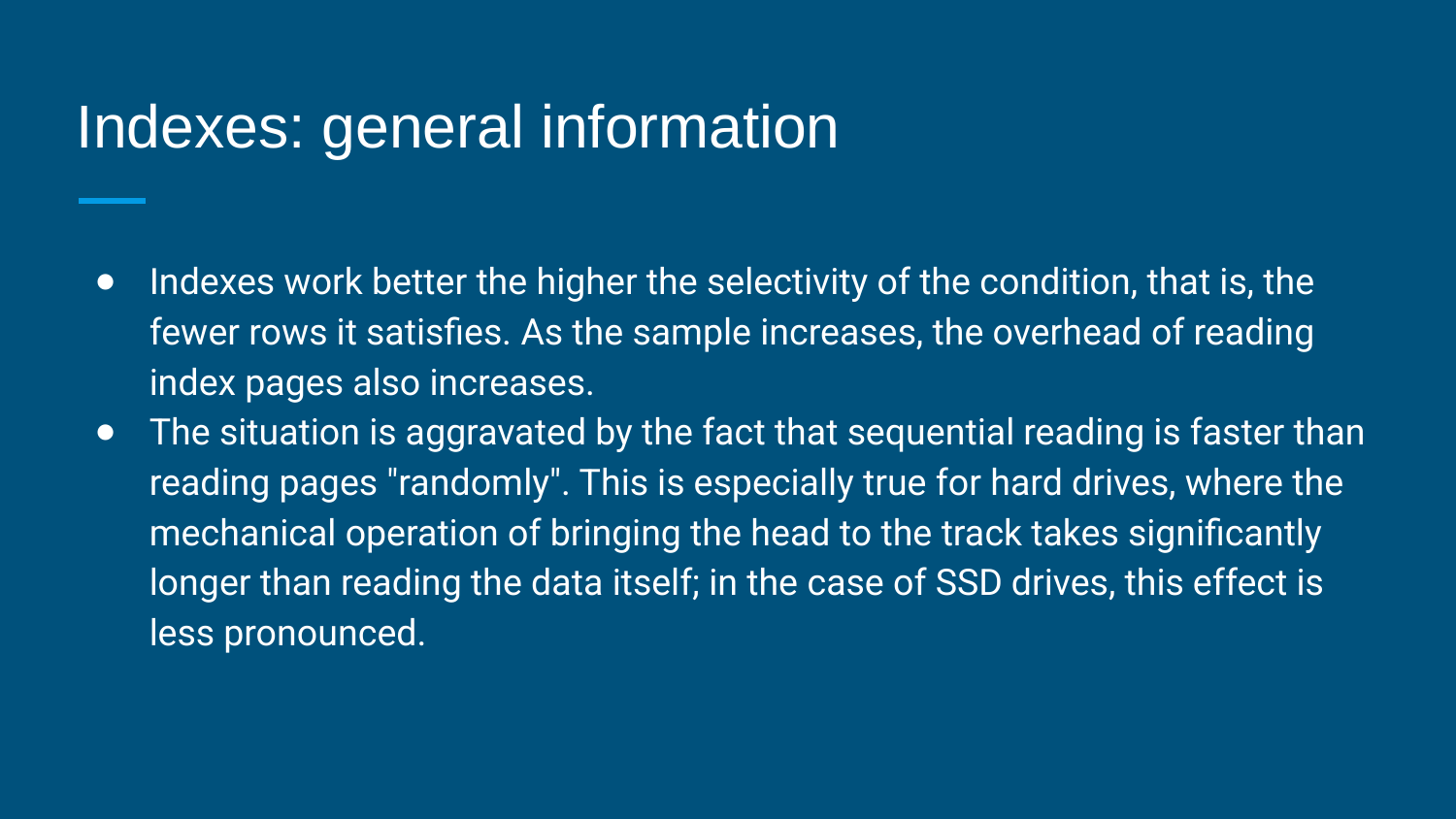

# Indexes: general information
Indexes work better the higher the selectivity of the condition, that is, the fewer rows it satisfies. As the sample increases, the overhead of reading index pages also increases.
The situation is aggravated by the fact that sequential reading is faster than reading pages "randomly". This is especially true for hard drives, where the mechanical operation of bringing the head to the track takes significantly longer than reading the data itself; in the case of SSD drives, this effect is less pronounced.